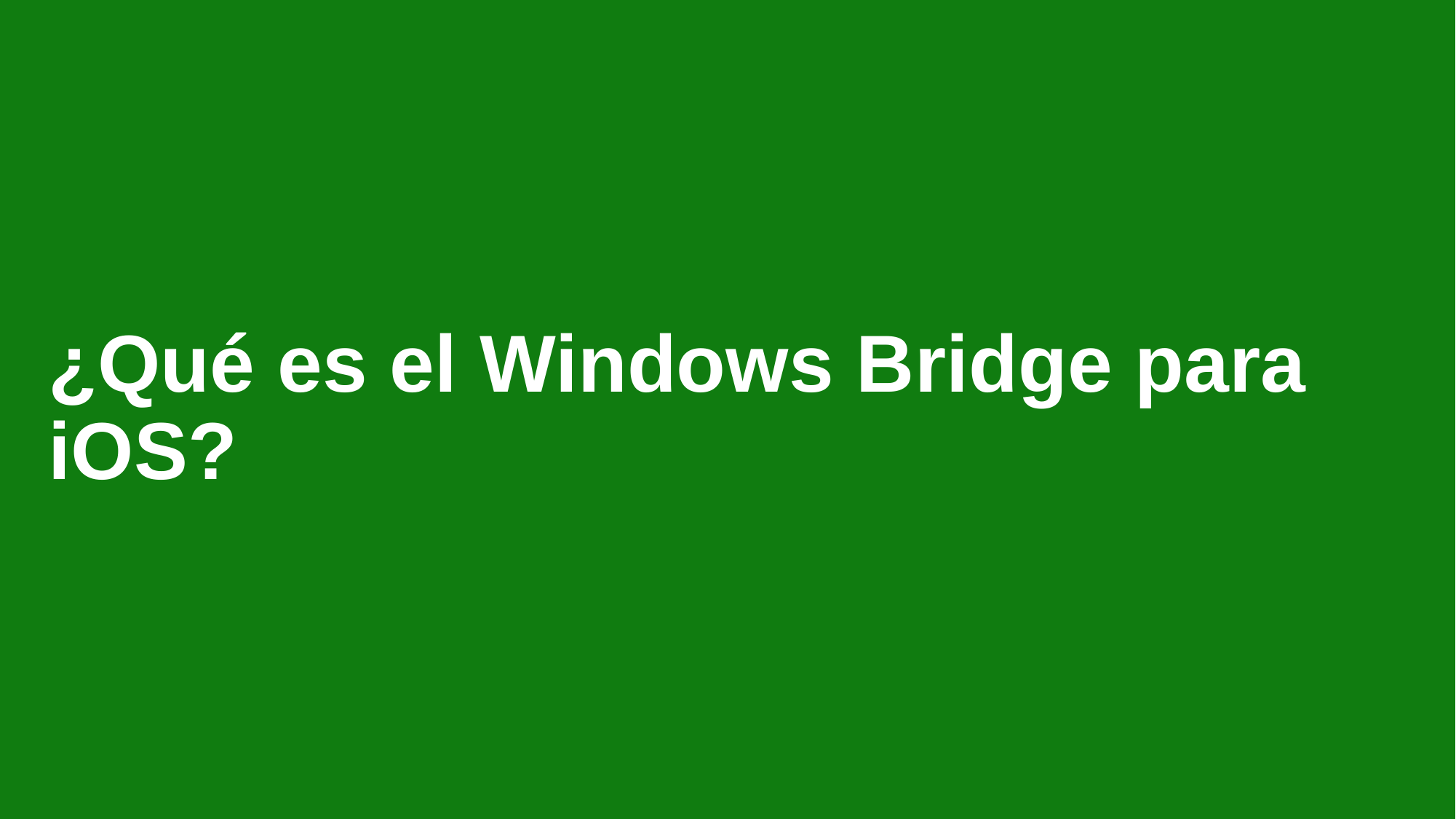

# ¿Qué es el Windows Bridge para iOS?